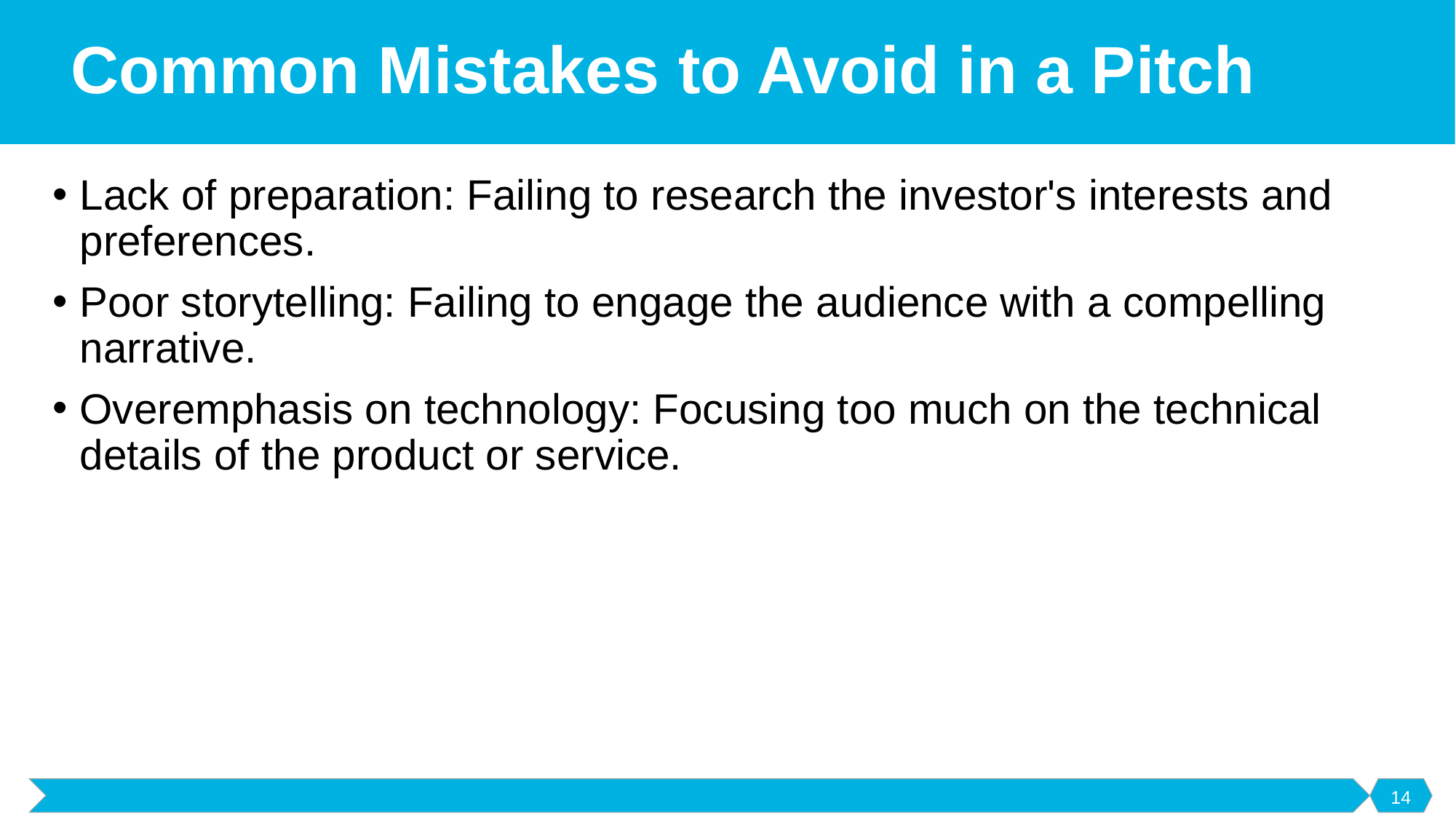

# Common Mistakes to Avoid in a Pitch
Lack of preparation: Failing to research the investor's interests and preferences.
Poor storytelling: Failing to engage the audience with a compelling narrative.
Overemphasis on technology: Focusing too much on the technical details of the product or service.
14